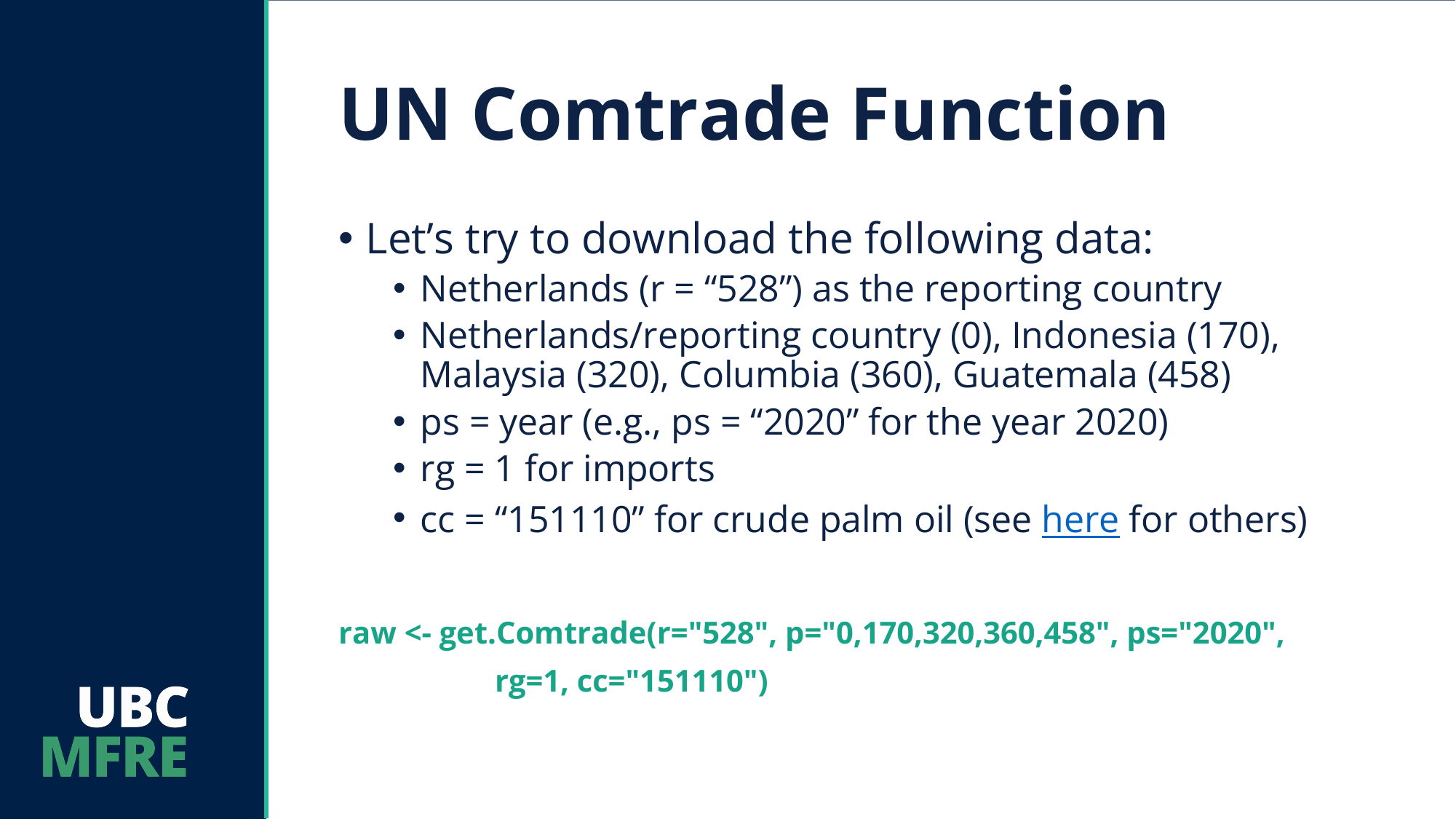

# UN Comtrade Function
Let’s try to download the following data:
Netherlands (r = “528”) as the reporting country
Netherlands/reporting country (0), Indonesia (170), Malaysia (320), Columbia (360), Guatemala (458)
ps = year (e.g., ps = “2020” for the year 2020)
rg = 1 for imports
cc = “151110” for crude palm oil (see here for others)

raw <- get.Comtrade(r="528", p="0,170,320,360,458", ps="2020",
                    rg=1, cc="151110")